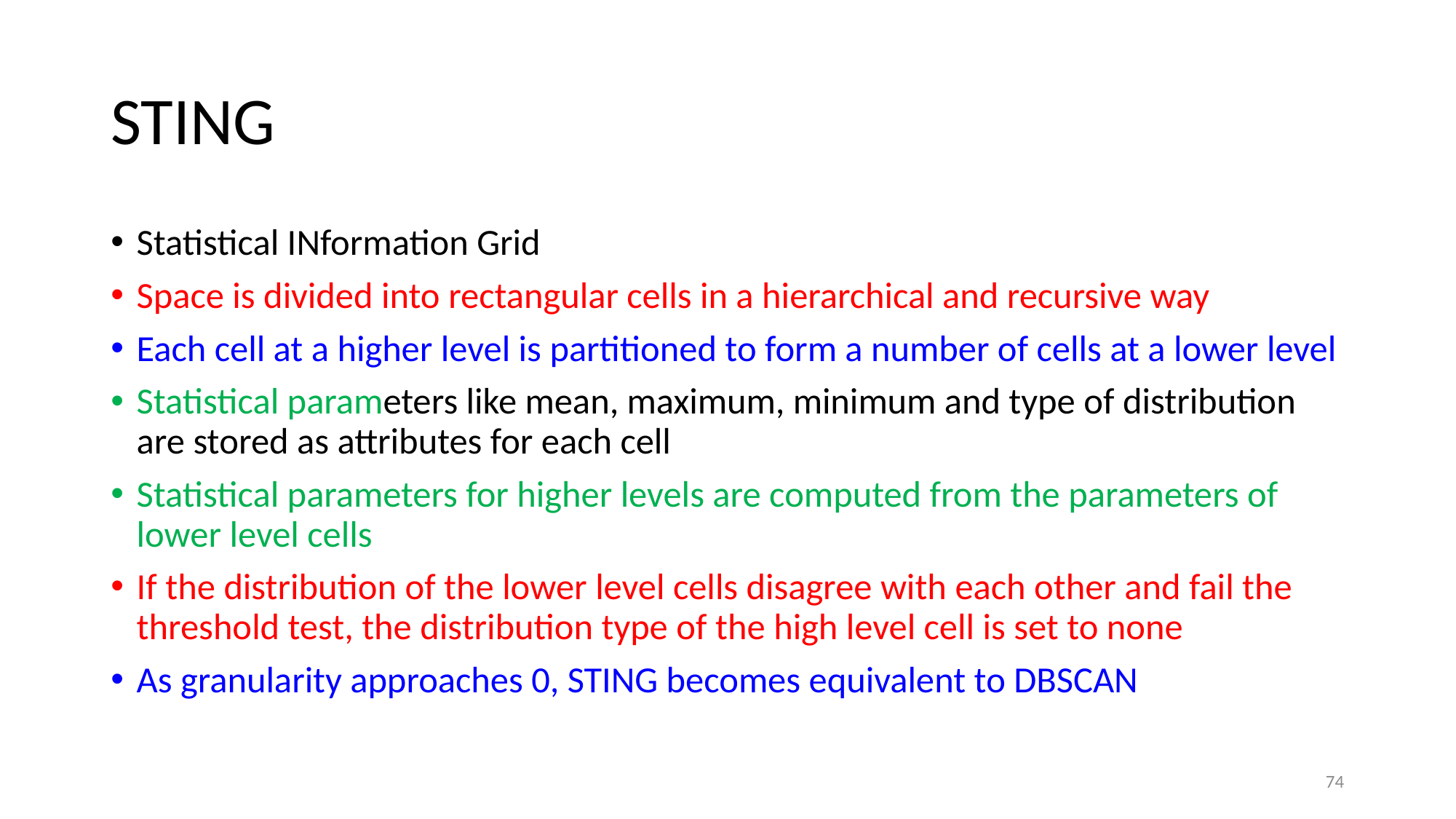

# STING
Statistical INformation Grid
Space is divided into rectangular cells in a hierarchical and recursive way
Each cell at a higher level is partitioned to form a number of cells at a lower level
Statistical parameters like mean, maximum, minimum and type of distribution are stored as attributes for each cell
Statistical parameters for higher levels are computed from the parameters of lower level cells
If the distribution of the lower level cells disagree with each other and fail the threshold test, the distribution type of the high level cell is set to none
As granularity approaches 0, STING becomes equivalent to DBSCAN
74